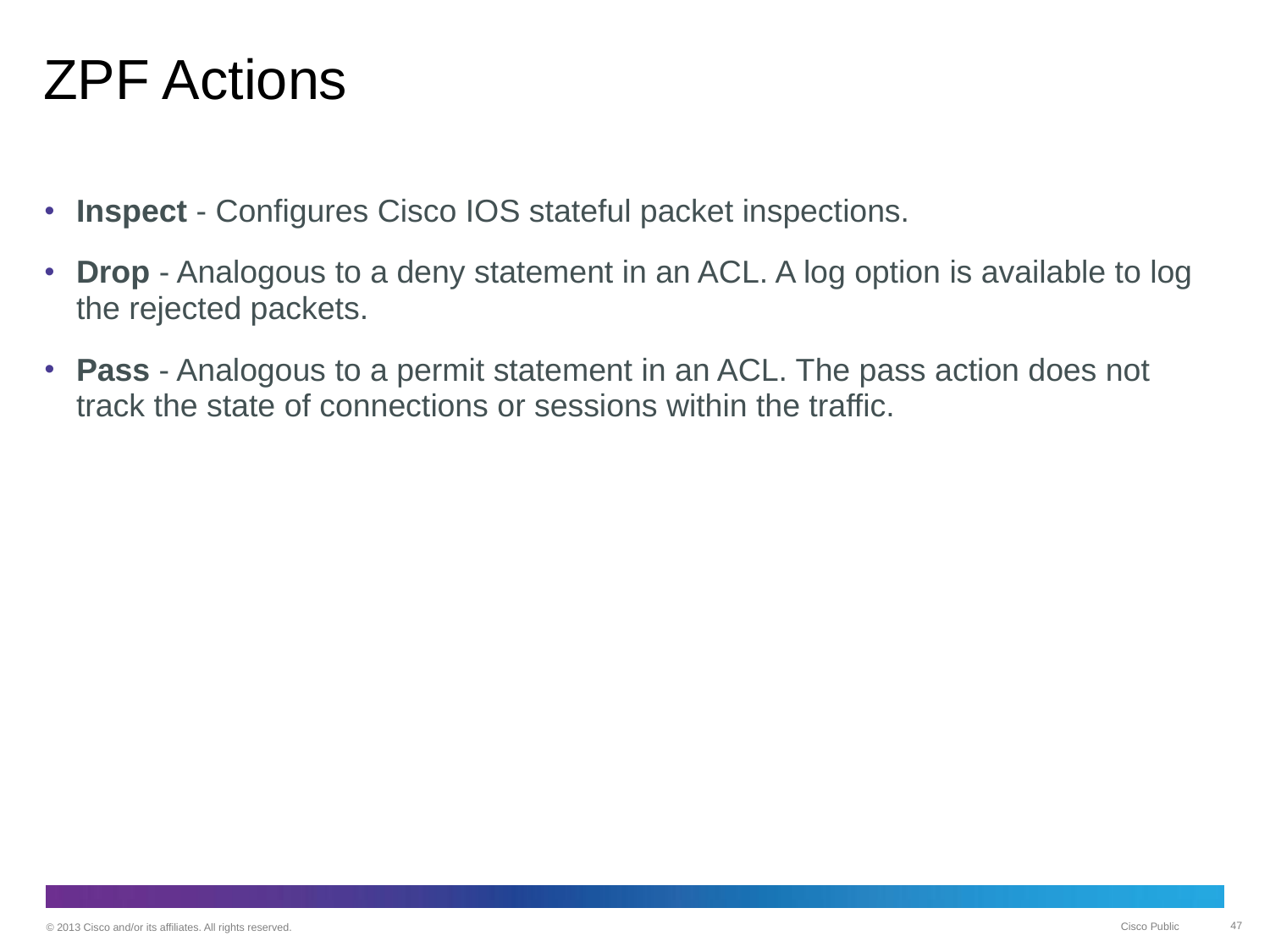

# ZPF Actions
Inspect - Configures Cisco IOS stateful packet inspections.
Drop - Analogous to a deny statement in an ACL. A log option is available to log the rejected packets.
Pass - Analogous to a permit statement in an ACL. The pass action does not track the state of connections or sessions within the traffic.